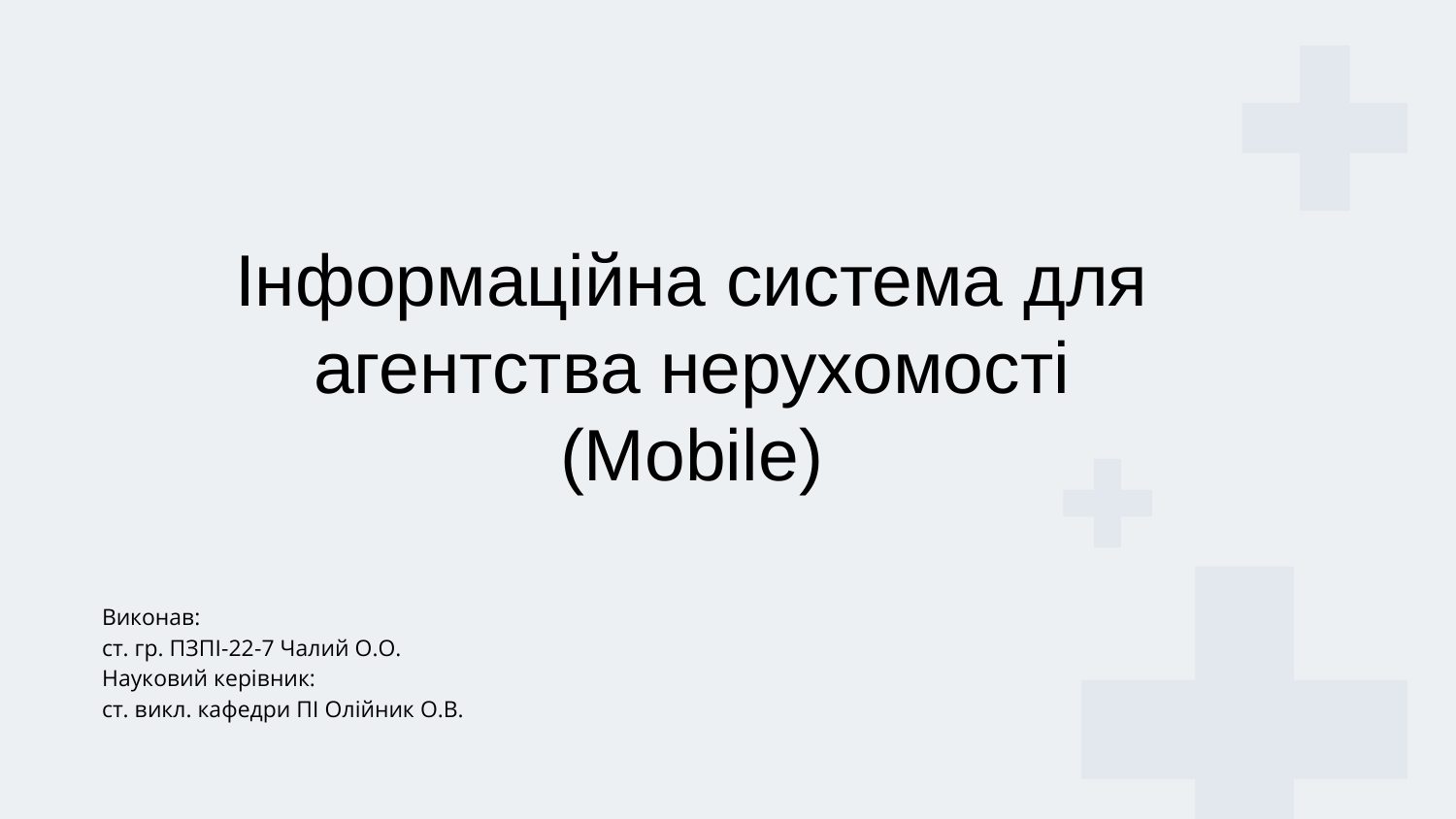

# Інформаційна система для агентства нерухомості
(Mobile)

Виконав:
ст. гр. ПЗПІ-22-7 Чалий О.О.
Науковий керівник:
ст. викл. кафедри ПІ Олійник О.В.